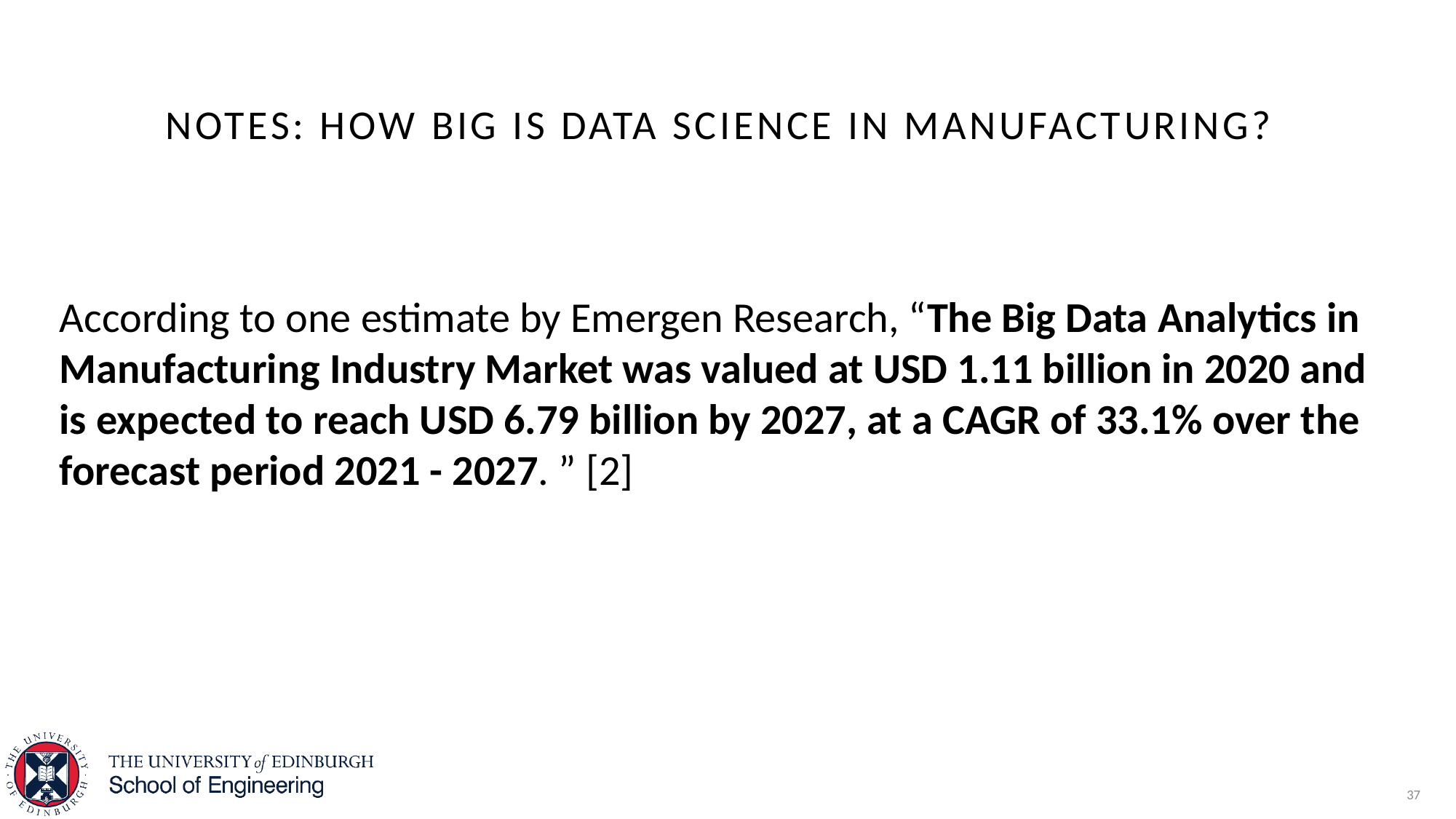

# Notes: How big is data science in manufacturing?
According to one estimate by Emergen Research, “The Big Data Analytics in Manufacturing Industry Market was valued at USD 1.11 billion in 2020 and is expected to reach USD 6.79 billion by 2027, at a CAGR of 33.1% over the forecast period 2021 - 2027. ” [2]

37